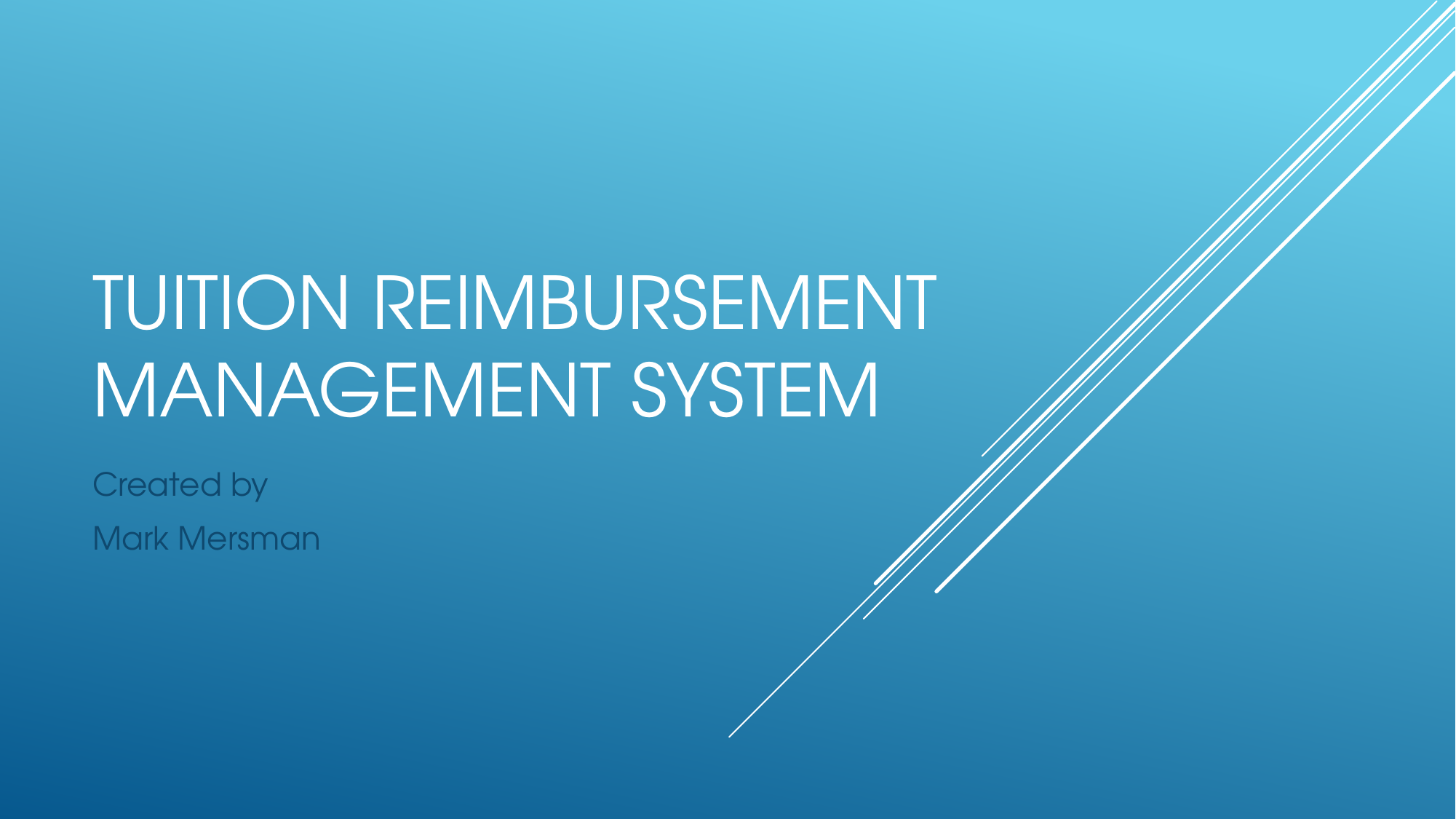

# Tuition Reimbursement Management System
Created by
Mark Mersman